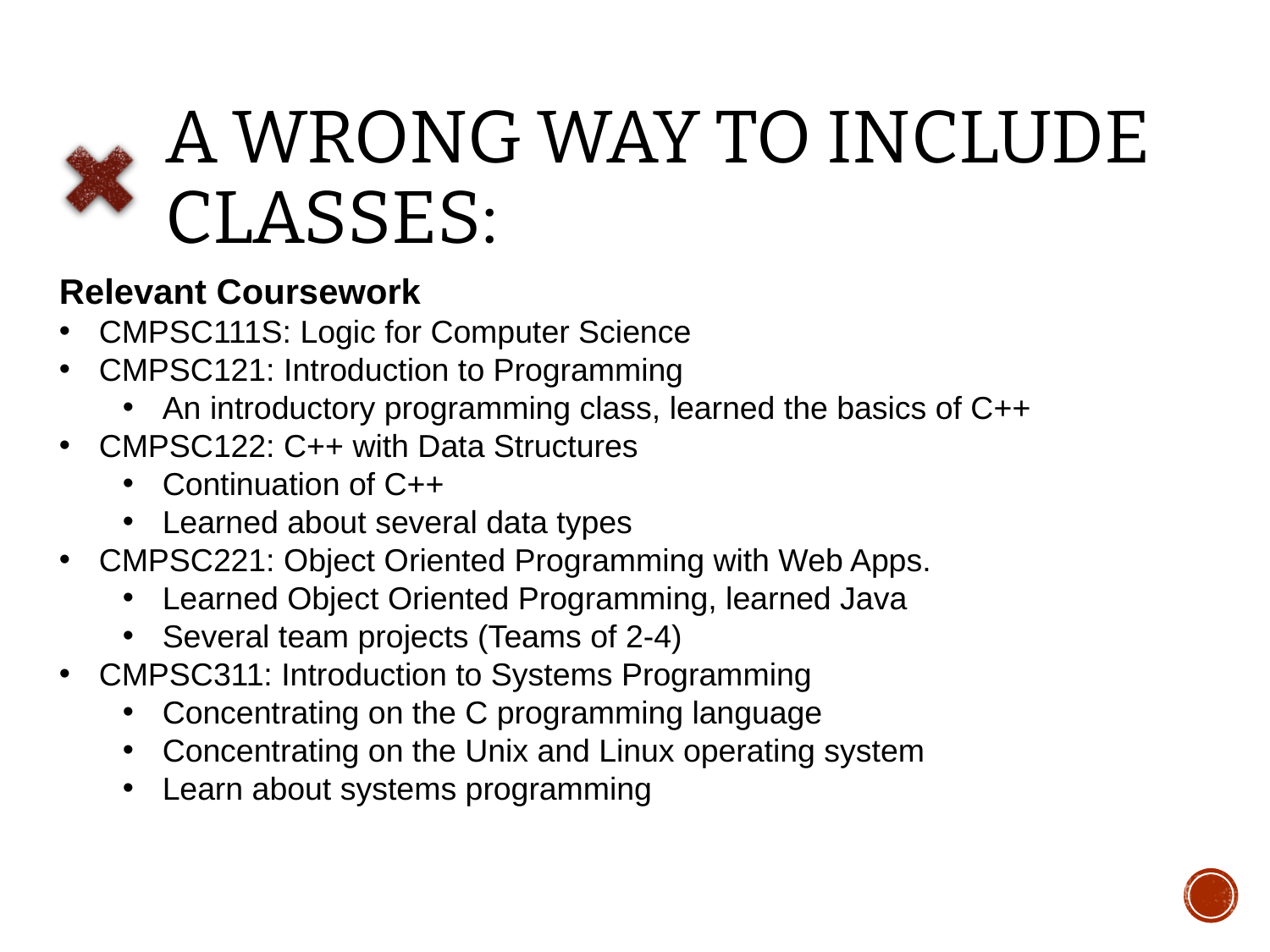

# A Wrong way to include classes:

Relevant Coursework
CMPSC111S: Logic for Computer Science
CMPSC121: Introduction to Programming
An introductory programming class, learned the basics of C++
CMPSC122: C++ with Data Structures
Continuation of C++
Learned about several data types
CMPSC221: Object Oriented Programming with Web Apps.
Learned Object Oriented Programming, learned Java
Several team projects (Teams of 2-4)
CMPSC311: Introduction to Systems Programming
Concentrating on the C programming language
Concentrating on the Unix and Linux operating system
Learn about systems programming